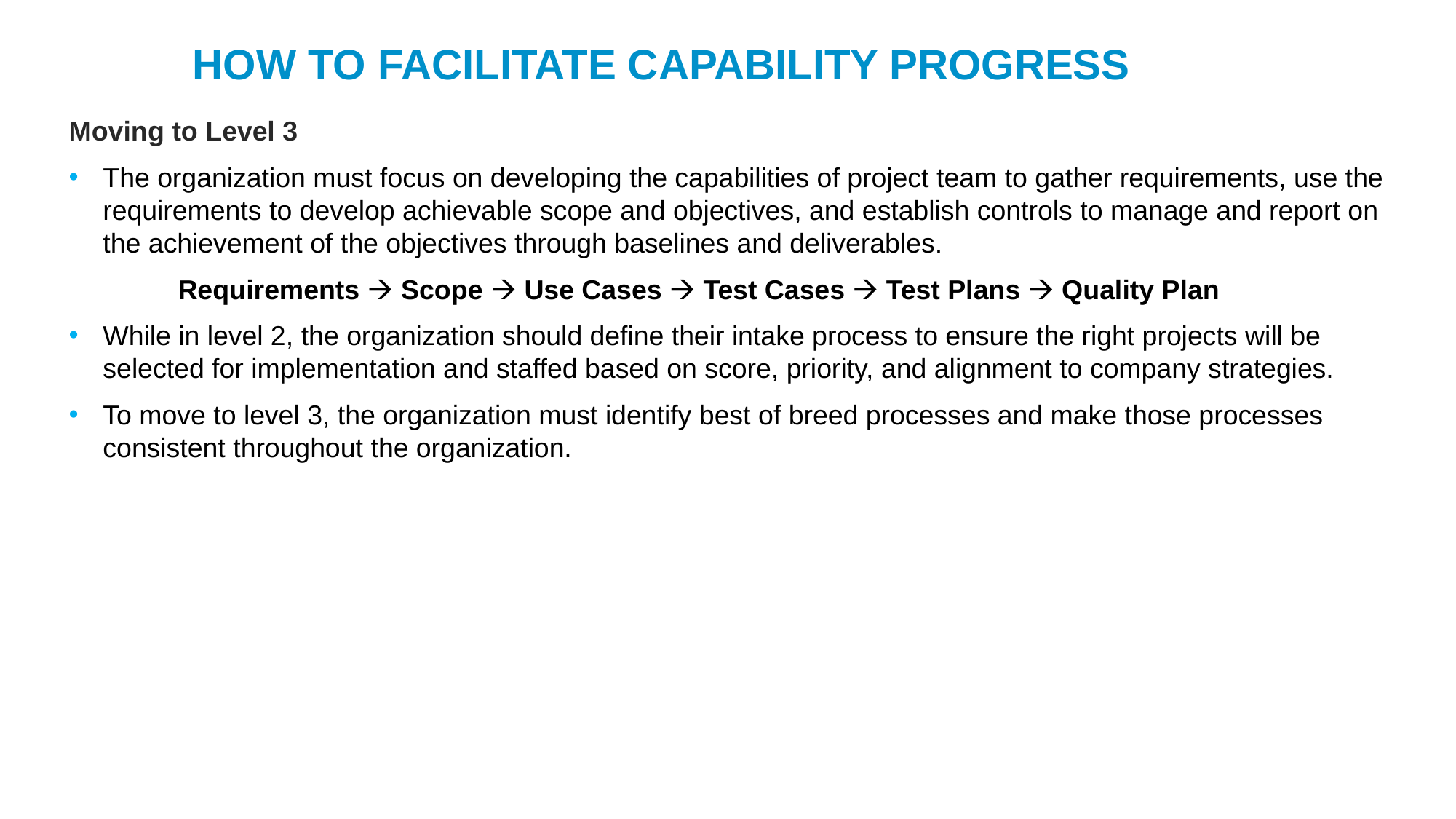

HOW TO FACILITATE CAPABILITY PROGRESS
Moving to Level 3
The organization must focus on developing the capabilities of project team to gather requirements, use the requirements to develop achievable scope and objectives, and establish controls to manage and report on the achievement of the objectives through baselines and deliverables.
	Requirements 🡪 Scope 🡪 Use Cases 🡪 Test Cases 🡪 Test Plans 🡪 Quality Plan
While in level 2, the organization should define their intake process to ensure the right projects will be selected for implementation and staffed based on score, priority, and alignment to company strategies.
To move to level 3, the organization must identify best of breed processes and make those processes consistent throughout the organization.